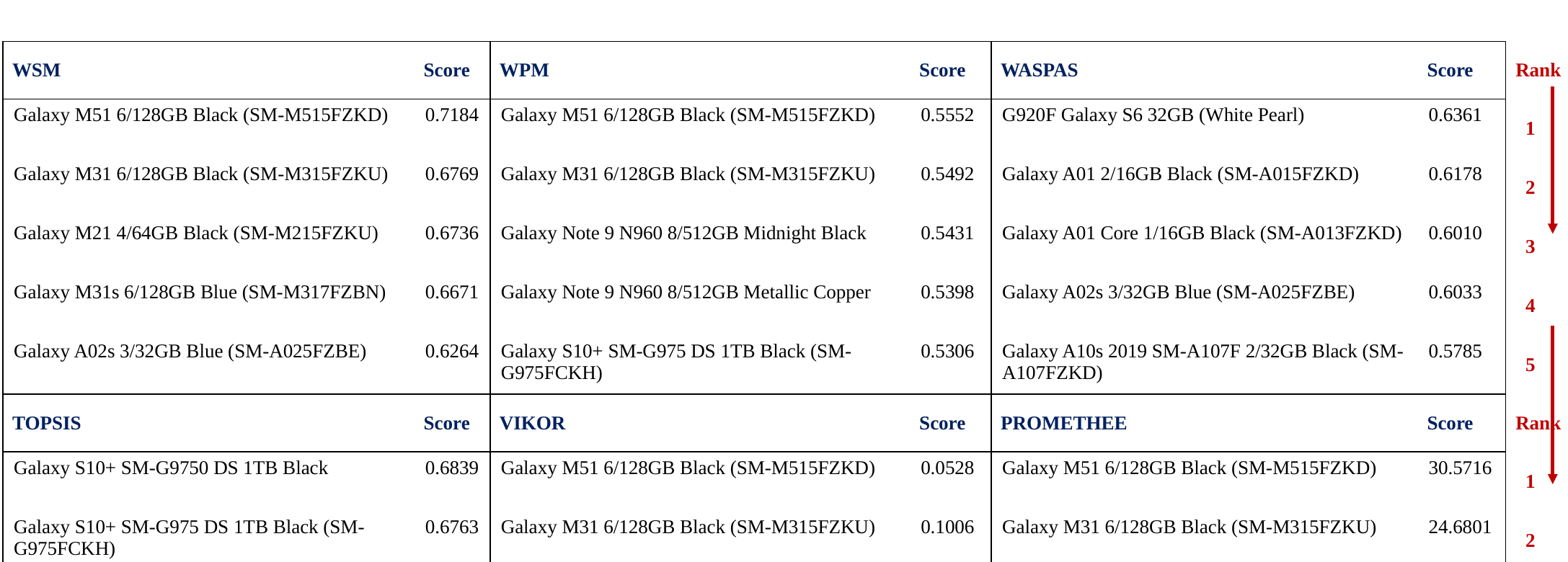

| WSM | Score | WPM | Score | WASPAS | Score | Rank |
| --- | --- | --- | --- | --- | --- | --- |
| Galaxy M51 6/128GB Black (SM-M515FZKD) | 0.7184 | Galaxy M51 6/128GB Black (SM-M515FZKD) | 0.5552 | G920F Galaxy S6 32GB (White Pearl) | 0.6361 | 1 |
| Galaxy M31 6/128GB Black (SM-M315FZKU) | 0.6769 | Galaxy M31 6/128GB Black (SM-M315FZKU) | 0.5492 | Galaxy A01 2/16GB Black (SM-A015FZKD) | 0.6178 | 2 |
| Galaxy M21 4/64GB Black (SM-M215FZKU) | 0.6736 | Galaxy Note 9 N960 8/512GB Midnight Black | 0.5431 | Galaxy A01 Core 1/16GB Black (SM-A013FZKD) | 0.6010 | 3 |
| Galaxy M31s 6/128GB Blue (SM-M317FZBN) | 0.6671 | Galaxy Note 9 N960 8/512GB Metallic Copper | 0.5398 | Galaxy A02s 3/32GB Blue (SM-A025FZBE) | 0.6033 | 4 |
| Galaxy A02s 3/32GB Blue (SM-A025FZBE) | 0.6264 | Galaxy S10+ SM-G975 DS 1TB Black (SM-G975FCKH) | 0.5306 | Galaxy A10s 2019 SM-A107F 2/32GB Black (SM-A107FZKD) | 0.5785 | 5 |
| TOPSIS | Score | VIKOR | Score | PROMETHEE | Score | Rank |
| Galaxy S10+ SM-G9750 DS 1TB Black | 0.6839 | Galaxy M51 6/128GB Black (SM-M515FZKD) | 0.0528 | Galaxy M51 6/128GB Black (SM-M515FZKD) | 30.5716 | 1 |
| Galaxy S10+ SM-G975 DS 1TB Black (SM-G975FCKH) | 0.6763 | Galaxy M31 6/128GB Black (SM-M315FZKU) | 0.1006 | Galaxy M31 6/128GB Black (SM-M315FZKU) | 24.6801 | 2 |
| Galaxy S10+ SM-G975 DS 1TB Ceramic White (SM-G975FCWH) | 0.6734 | Galaxy M31s 6/128GB Blue (SM-M317FZBN) | 0.1119 | Galaxy M21 4/64GB Black (SM-M215FZKU) | 24.2160 | 3 |
| Galaxy Note 9 N960 8/512GB Metallic Copper | 0.6386 | Galaxy M21 4/64GB Black (SM-M215FZKU) | 0.1308 | Galaxy M31s 6/128GB Blue (SM-M317FZBN) | 23.2936 | 4 |
| Galaxy Note 9 N960 8/512GB Midnight Black | 0.6256 | Galaxy A31 4/128GB Black (SM-A315FZKV) | 0.1589 | Galaxy A02s 3/32GB Blue (SM-A025FZBE) | 17.5067 | 5 |